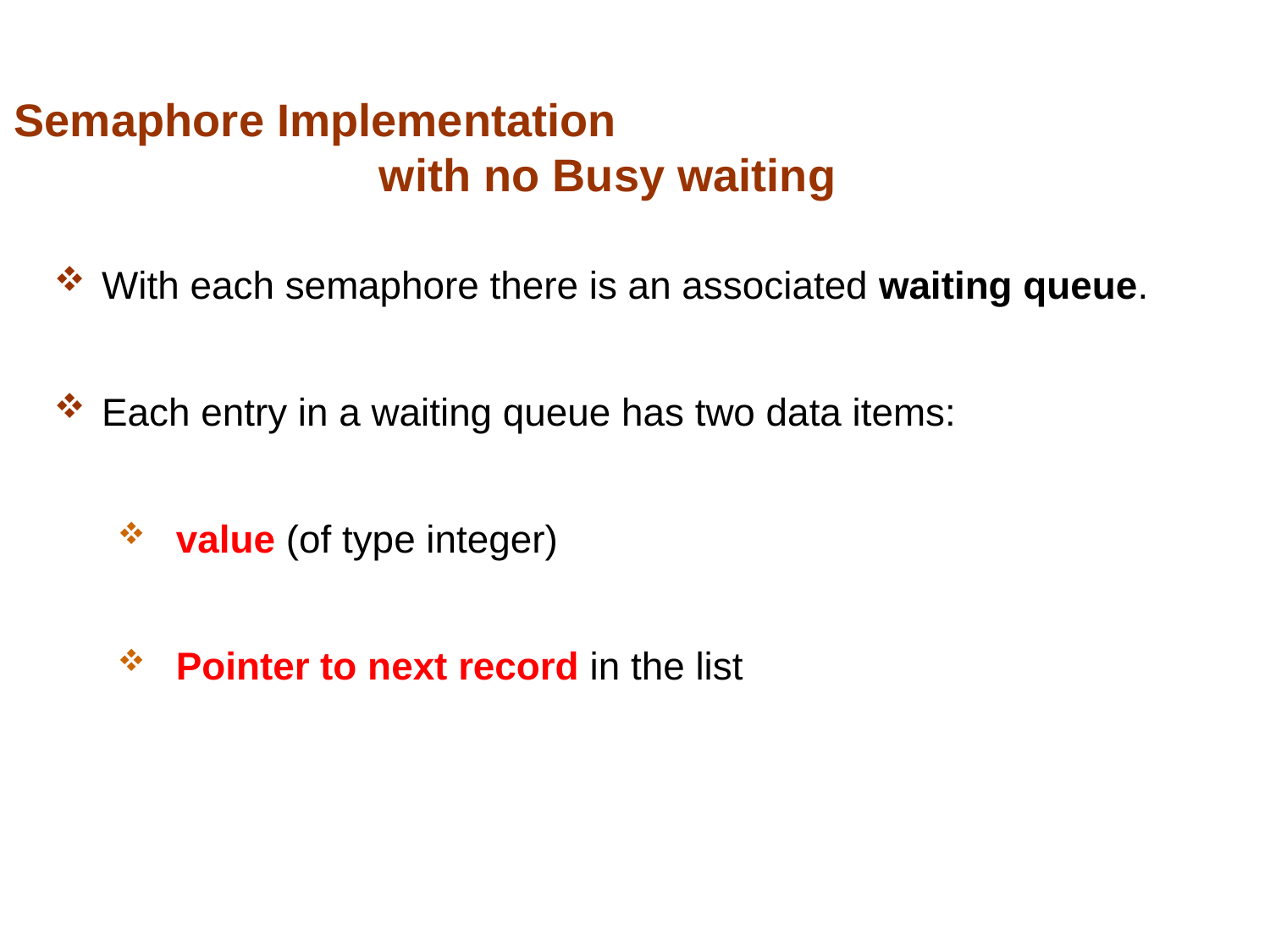

Semaphore Implementation                                                with no Busy waiting
With each semaphore there is an associated waiting queue.

Each entry in a waiting queue has two data items:

 value (of type integer)

 Pointer to next record in the list